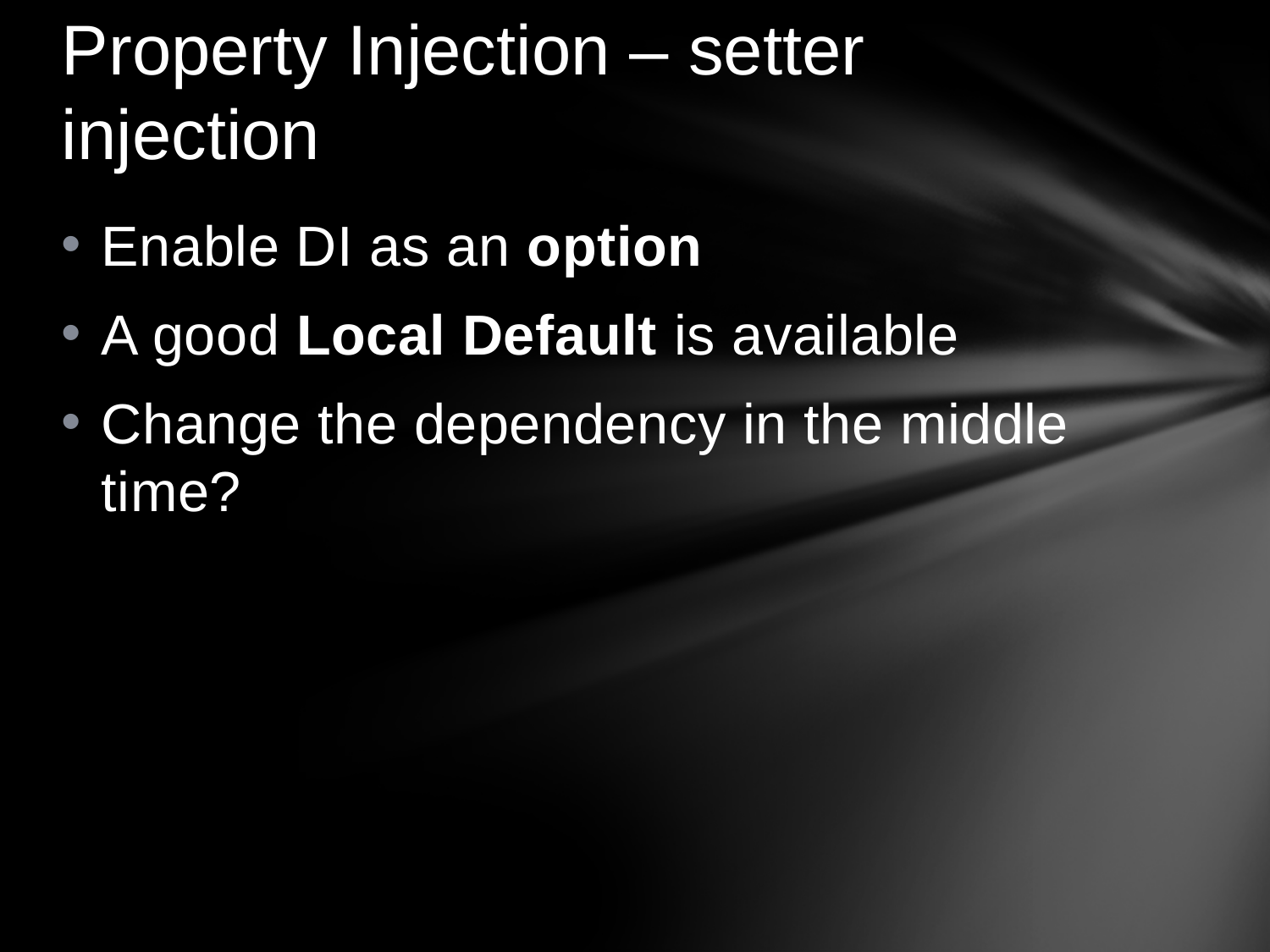

# Property Injection – setter injection
Enable DI as an option
A good Local Default is available
Change the dependency in the middle time?